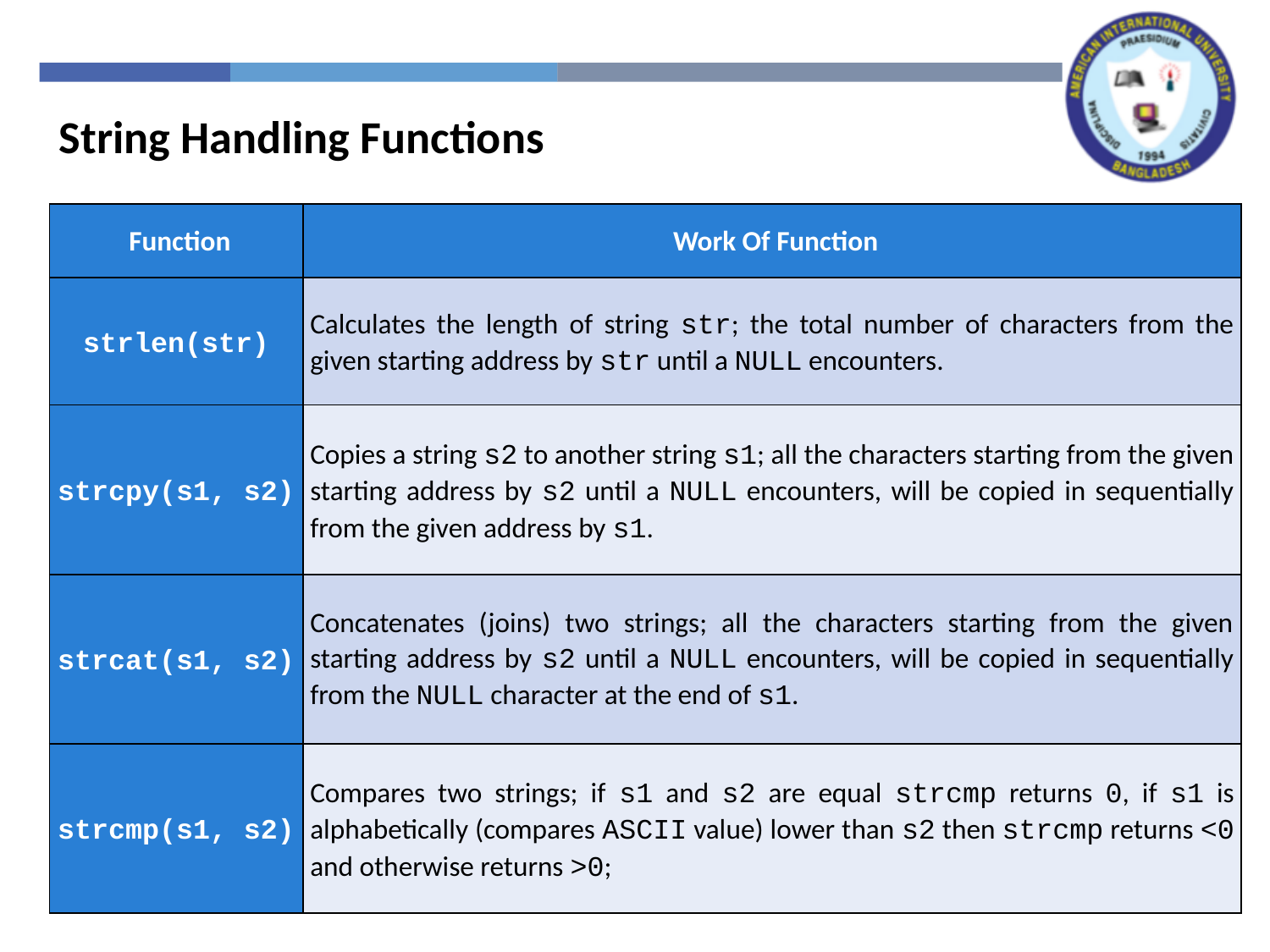

String Handling Functions
| Function | Work Of Function |
| --- | --- |
| strlen(str) | Calculates the length of string str; the total number of characters from the given starting address by str until a NULL encounters. |
| strcpy(s1, s2) | Copies a string s2 to another string s1; all the characters starting from the given starting address by s2 until a NULL encounters, will be copied in sequentially from the given address by s1. |
| strcat(s1, s2) | Concatenates (joins) two strings; all the characters starting from the given starting address by s2 until a NULL encounters, will be copied in sequentially from the NULL character at the end of s1. |
| strcmp(s1, s2) | Compares two strings; if s1 and s2 are equal strcmp returns 0, if s1 is alphabetically (compares ASCII value) lower than s2 then strcmp returns <0 and otherwise returns >0; |